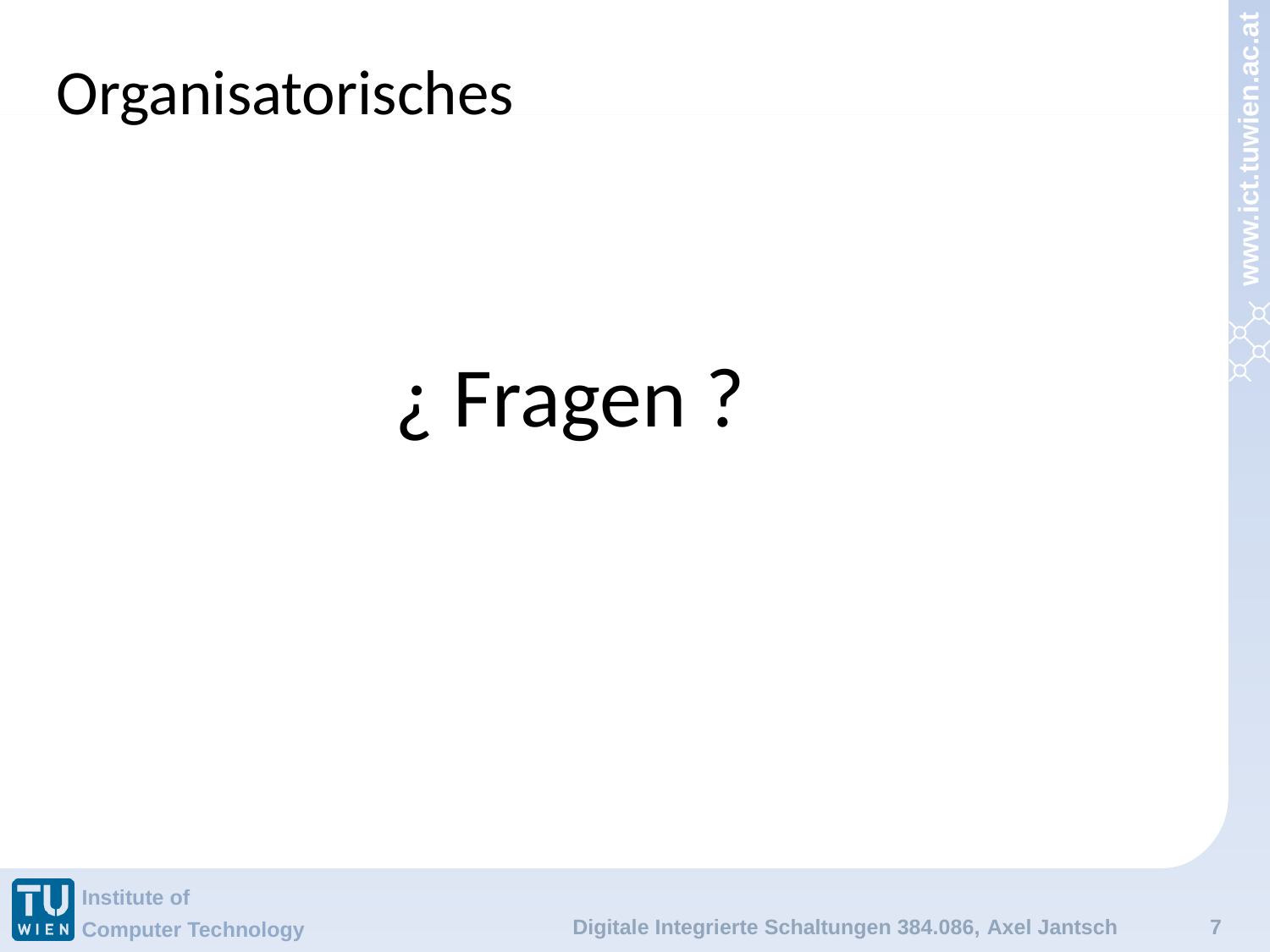

# Organisatorisches
¿ Fragen ?
Digitale Integrierte Schaltungen 384.086, Axel Jantsch
7